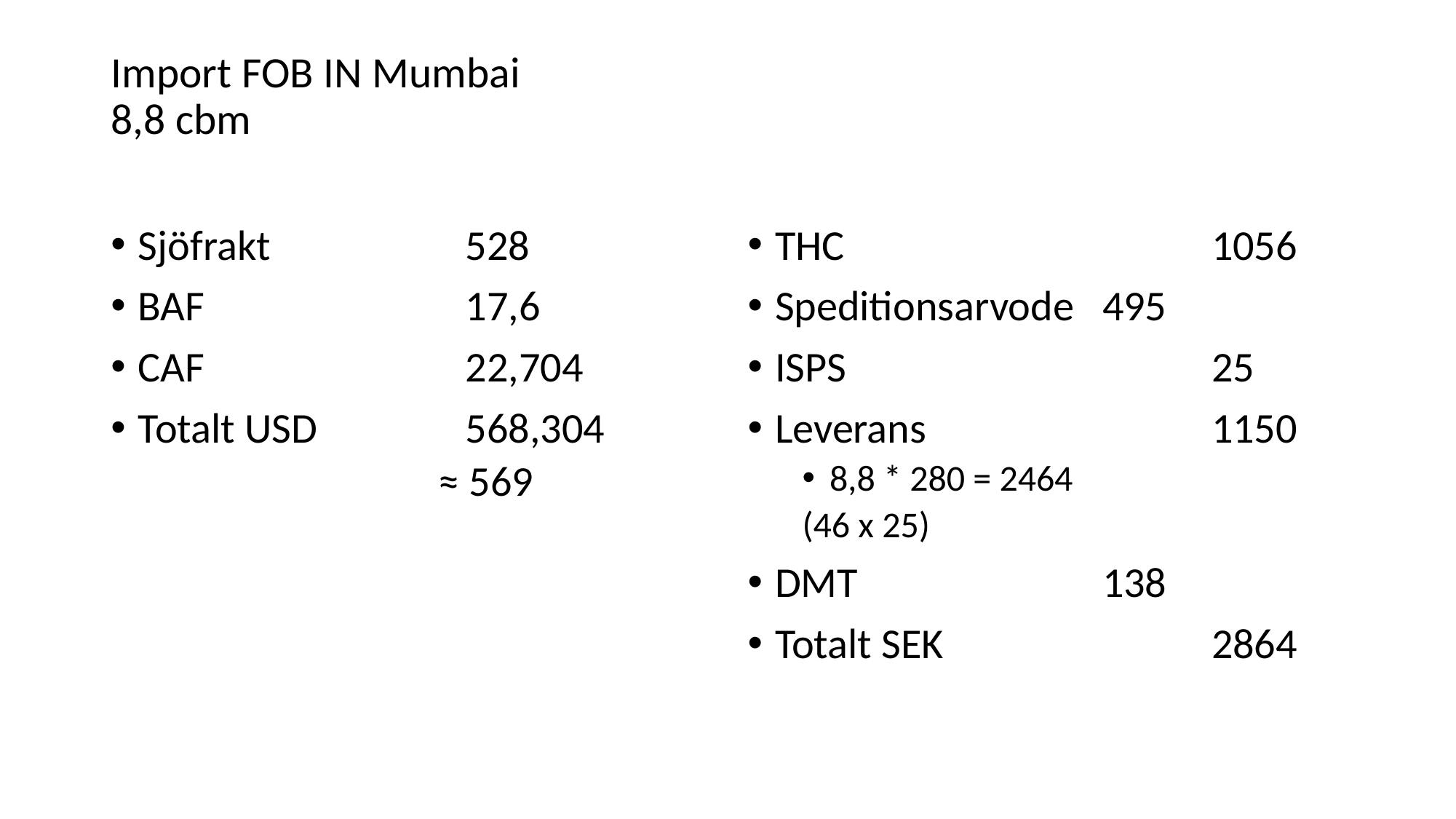

# Import FOB IN Mumbai 8,8 cbm
Sjöfrakt		528
BAF			17,6
CAF			22,704
Totalt USD		568,304
≈ 569

THC				1056
Speditionsarvode	495
ISPS				25
Leverans			1150
8,8 * 280 = 2464
(46 x 25)
DMT			138
Totalt SEK			2864